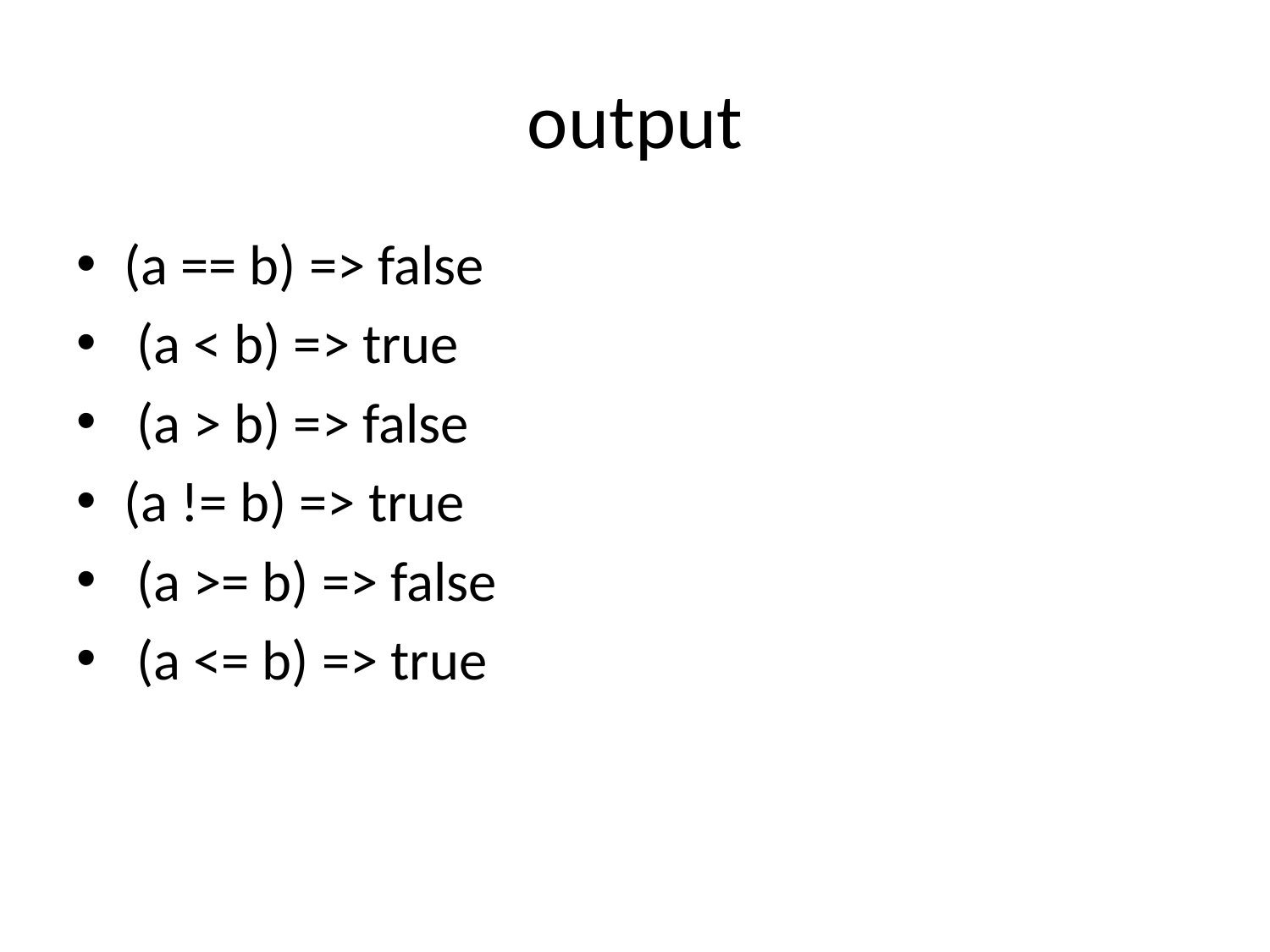

# output
(a == b) => false
 (a < b) => true
 (a > b) => false
(a != b) => true
 (a >= b) => false
 (a <= b) => true